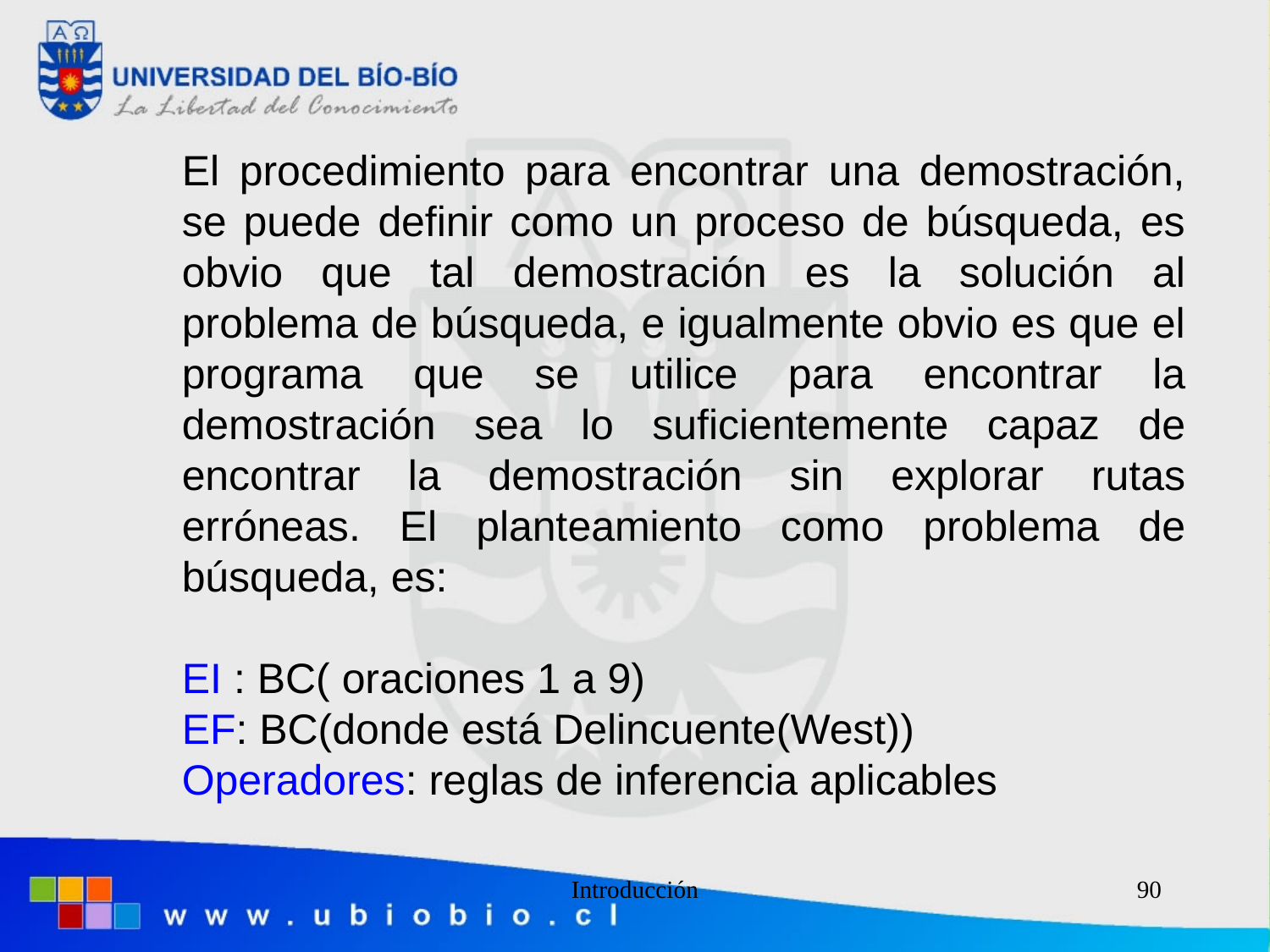

El procedimiento para encontrar una demostración, se puede definir como un proceso de búsqueda, es obvio que tal demostración es la solución al problema de búsqueda, e igualmente obvio es que el programa que se utilice para encontrar la demostración sea lo suficientemente capaz de encontrar la demostración sin explorar rutas erróneas. El planteamiento como problema de búsqueda, es:

EI : BC( oraciones 1 a 9)
EF: BC(donde está Delincuente(West))
Operadores: reglas de inferencia aplicables

Introducción
90